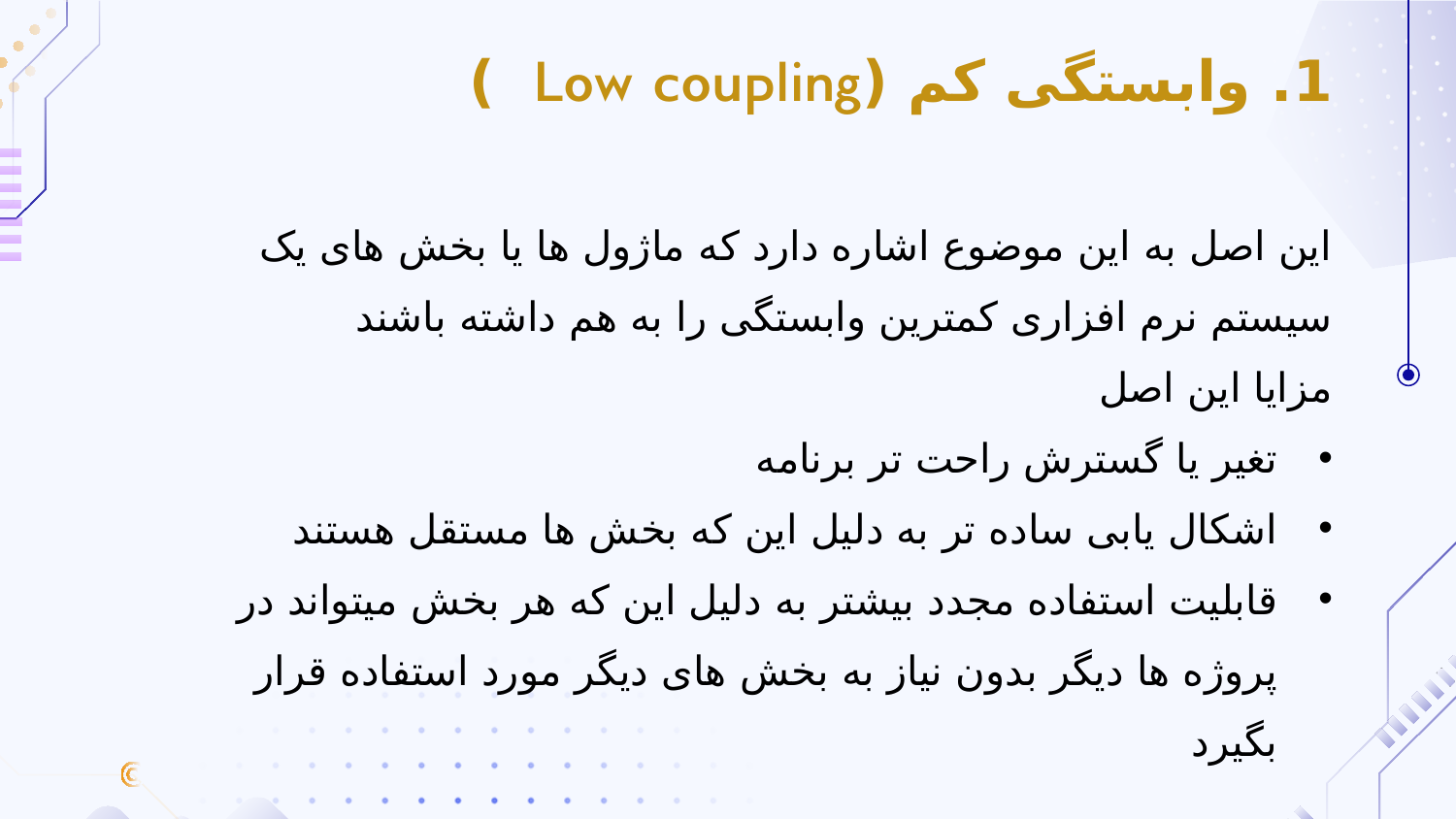

1. وابستگی کم (Low coupling  )
این اصل به این موضوع اشاره دارد که ماژول ها یا بخش های یک سیستم نرم افزاری کمترین وابستگی را به هم داشته باشند
مزایا این اصل
تغیر یا گسترش راحت تر برنامه
اشکال یابی ساده تر به دلیل این که بخش ها مستقل هستند
قابلیت استفاده مجدد بیشتر به دلیل این که هر بخش میتواند در پروژه ها دیگر بدون نیاز به بخش های دیگر مورد استفاده قرار بگیرد